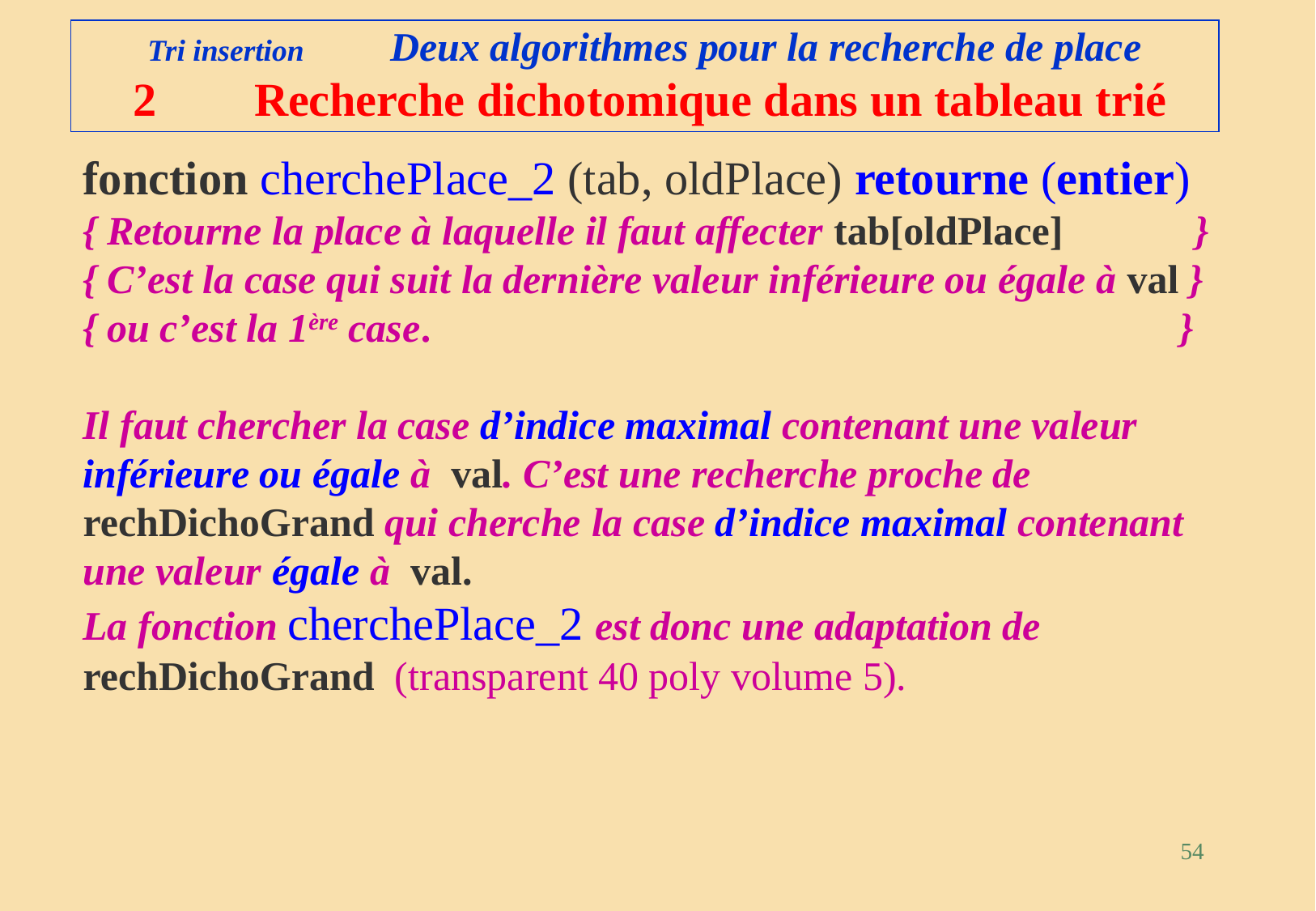

# Tri insertion 	Deux algorithmes pour la recherche de place 2	 Recherche dichotomique dans un tableau trié
fonction cherchePlace_2 (tab, oldPlace) retourne (entier)
{ Retourne la place à laquelle il faut affecter tab[oldPlace]             }
{ C’est la case qui suit la dernière valeur inférieure ou égale à val }
{ ou c’est la 1ère case.                                                                          }

Il faut chercher la case d’indice maximal contenant une valeur
inférieure ou égale à  val. C’est une recherche proche de
rechDichoGrand qui cherche la case d’indice maximal contenant
une valeur égale à  val.
La fonction cherchePlace_2 est donc une adaptation de
rechDichoGrand  (transparent 40 poly volume 5).

54